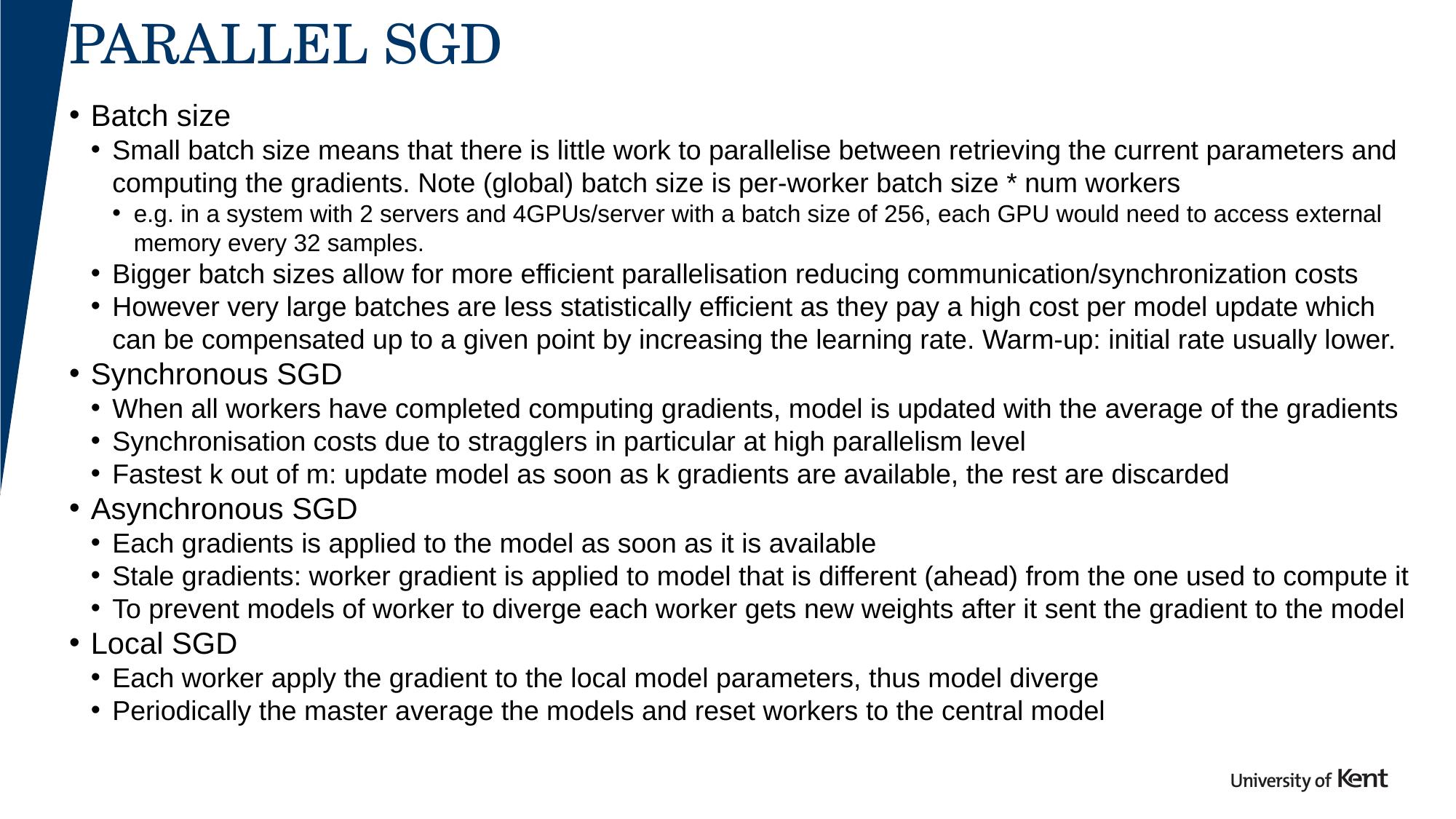

# PARALLEL SGD
Batch size
Small batch size means that there is little work to parallelise between retrieving the current parameters and computing the gradients. Note (global) batch size is per-worker batch size * num workers
e.g. in a system with 2 servers and 4GPUs/server with a batch size of 256, each GPU would need to access external memory every 32 samples.
Bigger batch sizes allow for more efficient parallelisation reducing communication/synchronization costs
However very large batches are less statistically efficient as they pay a high cost per model update which can be compensated up to a given point by increasing the learning rate. Warm-up: initial rate usually lower.
Synchronous SGD
When all workers have completed computing gradients, model is updated with the average of the gradients
Synchronisation costs due to stragglers in particular at high parallelism level
Fastest k out of m: update model as soon as k gradients are available, the rest are discarded
Asynchronous SGD
Each gradients is applied to the model as soon as it is available
Stale gradients: worker gradient is applied to model that is different (ahead) from the one used to compute it
To prevent models of worker to diverge each worker gets new weights after it sent the gradient to the model
Local SGD
Each worker apply the gradient to the local model parameters, thus model diverge
Periodically the master average the models and reset workers to the central model